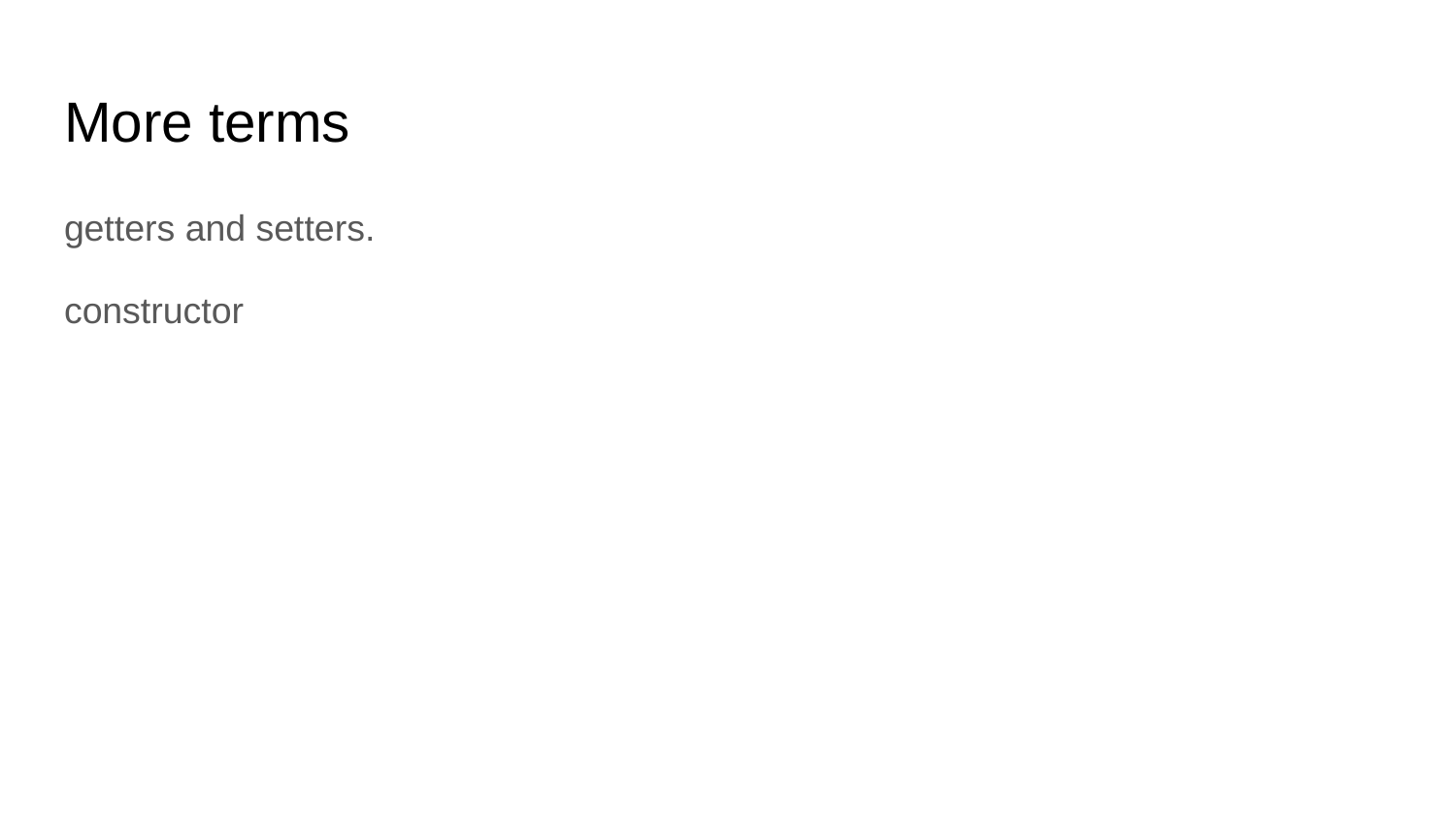

# More terms
getters and setters.
constructor